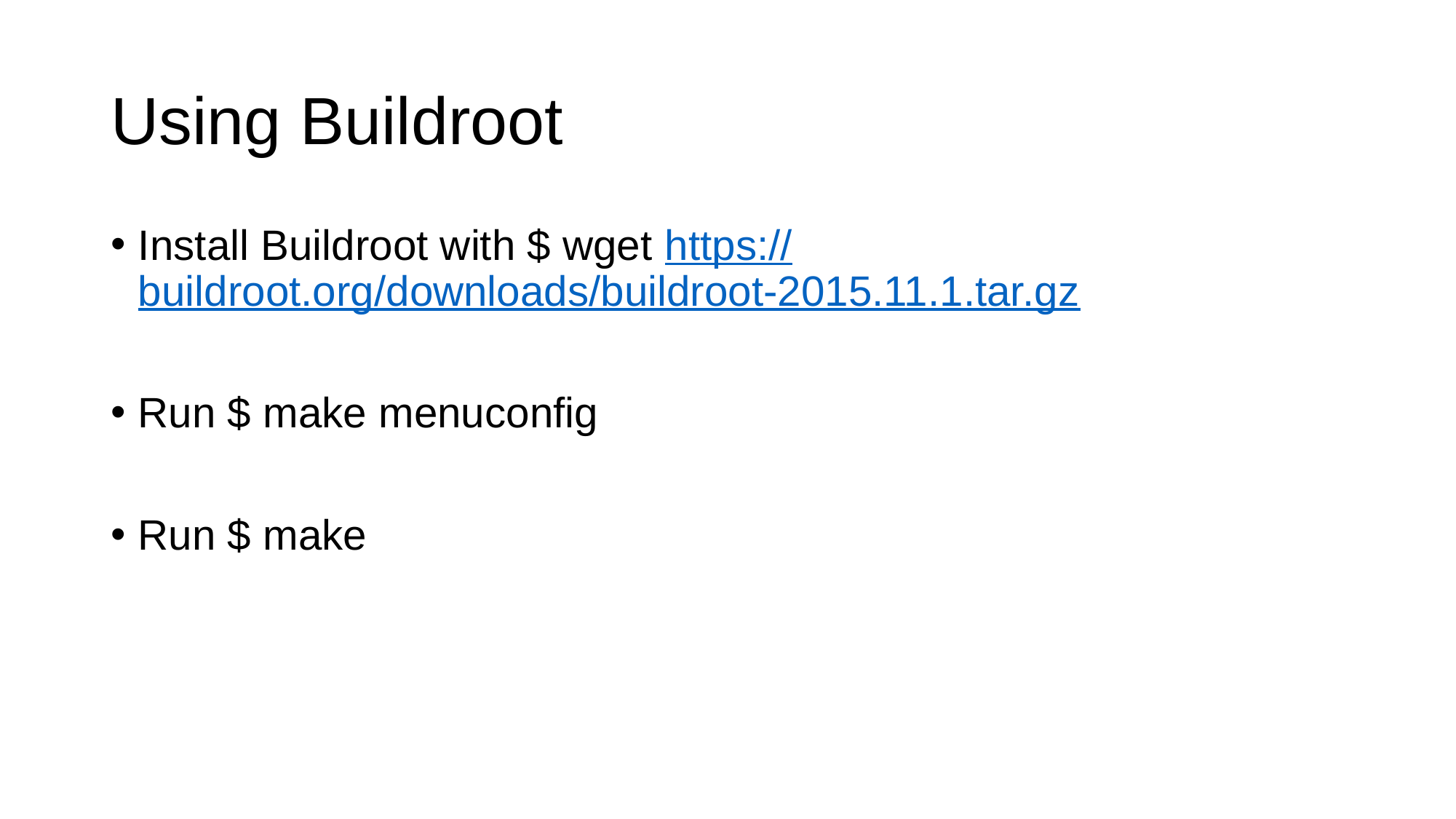

# Using Buildroot
Install Buildroot with $ wget https://buildroot.org/downloads/buildroot-2015.11.1.tar.gz

Run $ make menuconfig

Run $ make